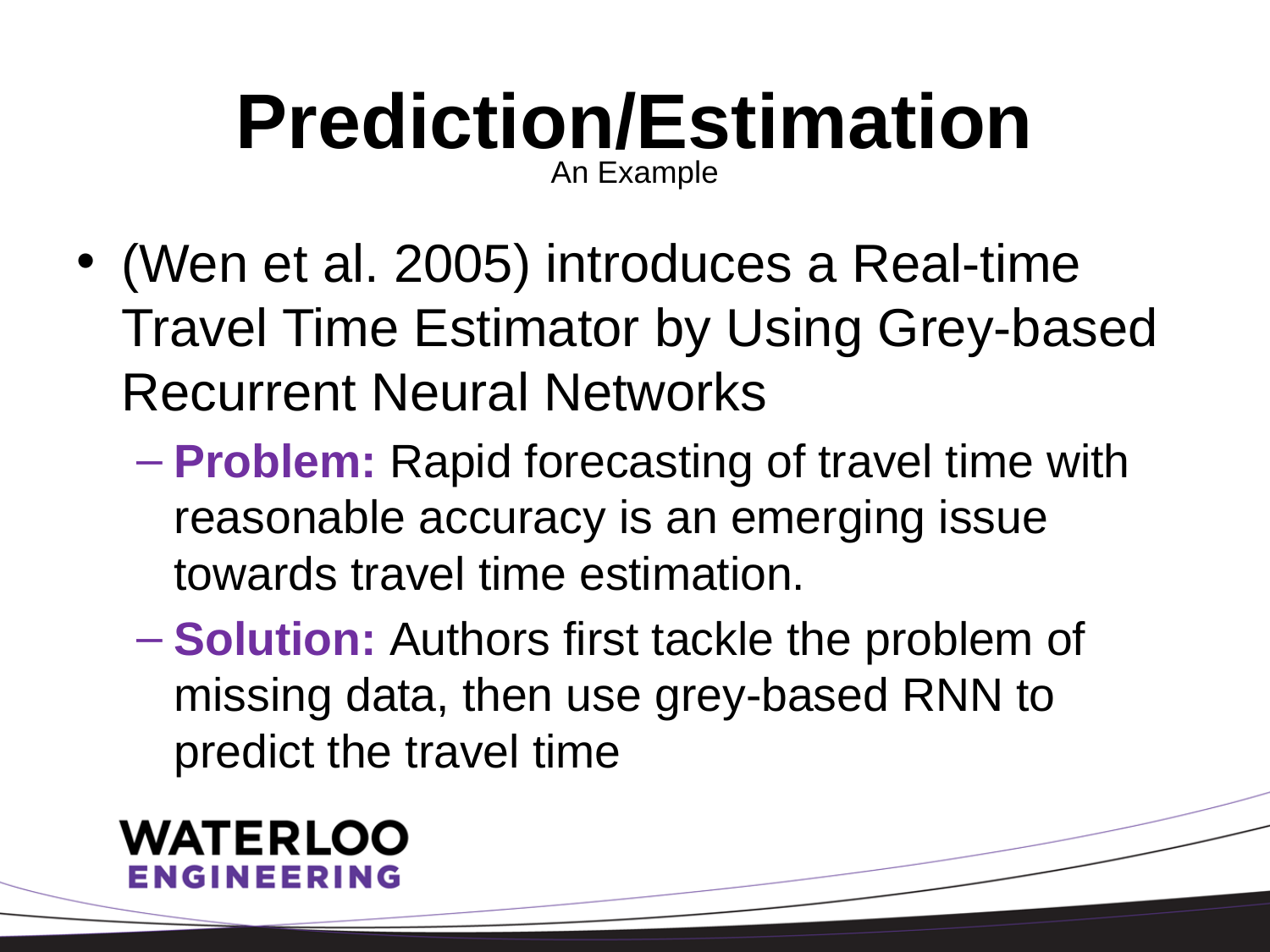

# Prediction/Estimation
An Example
(Wen et al. 2005) introduces a Real-time Travel Time Estimator by Using Grey-based Recurrent Neural Networks
Problem: Rapid forecasting of travel time with reasonable accuracy is an emerging issue towards travel time estimation.
Solution: Authors first tackle the problem of missing data, then use grey-based RNN to predict the travel time